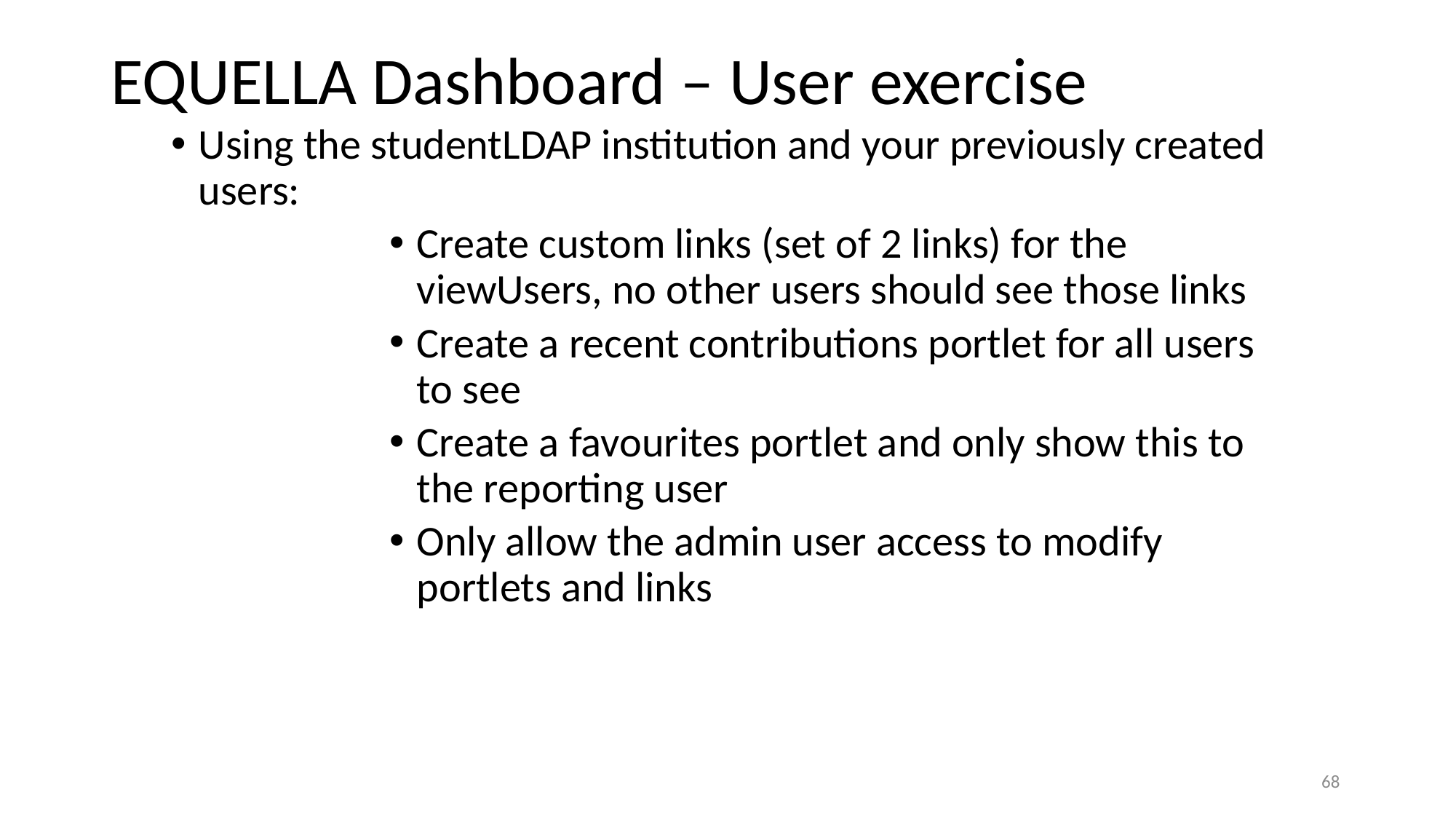

# EQUELLA Dashboard – User exercise
Using the studentLDAP institution and your previously created users:
Create custom links (set of 2 links) for the viewUsers, no other users should see those links
Create a recent contributions portlet for all users to see
Create a favourites portlet and only show this to the reporting user
Only allow the admin user access to modify portlets and links

68